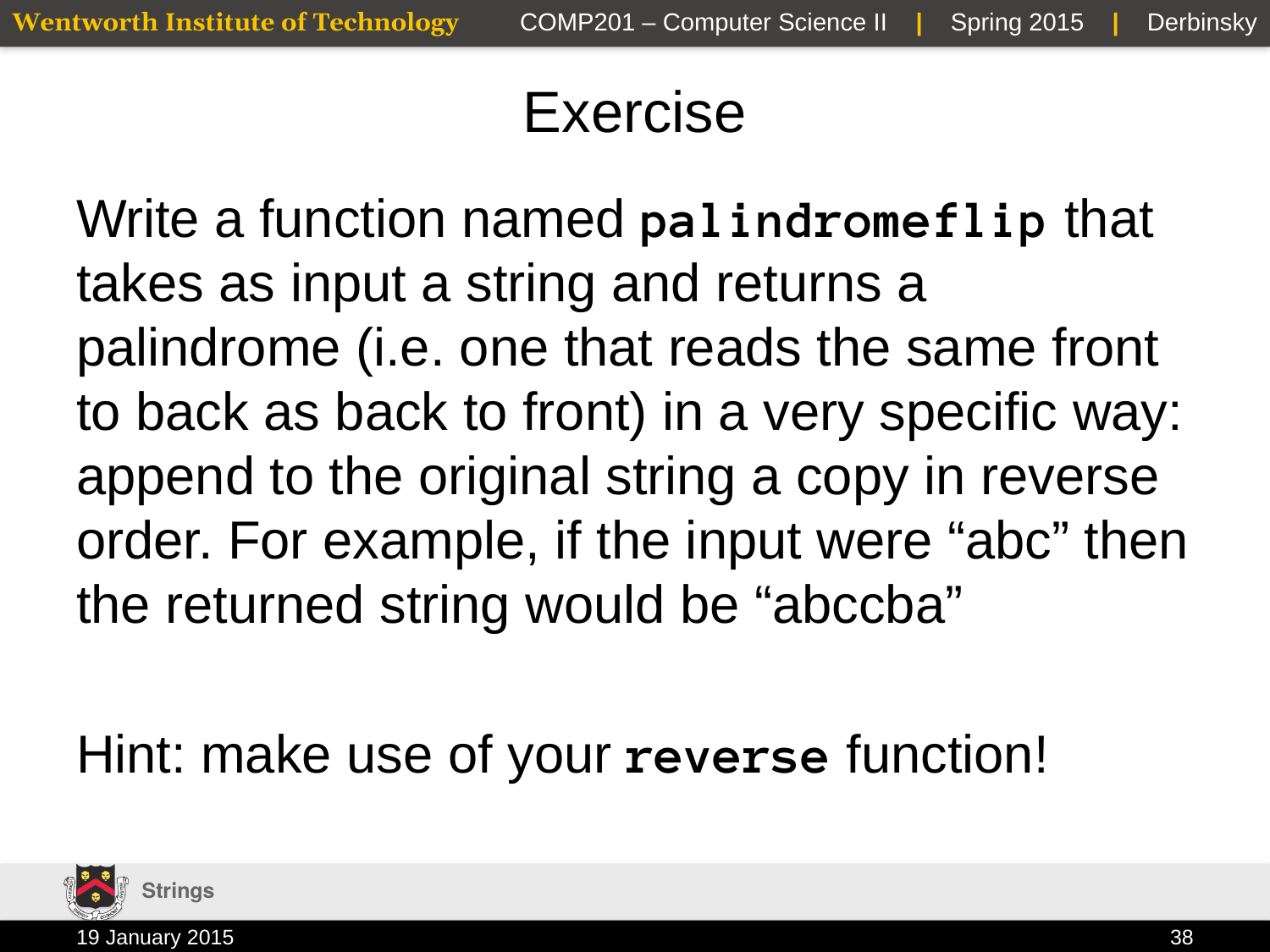

# Exercise
Write a function named palindromeflip that takes as input a string and returns a palindrome (i.e. one that reads the same front to back as back to front) in a very specific way: append to the original string a copy in reverse order. For example, if the input were “abc” then the returned string would be “abccba”

Hint: make use of your reverse function!
Strings
19 January 2015
38